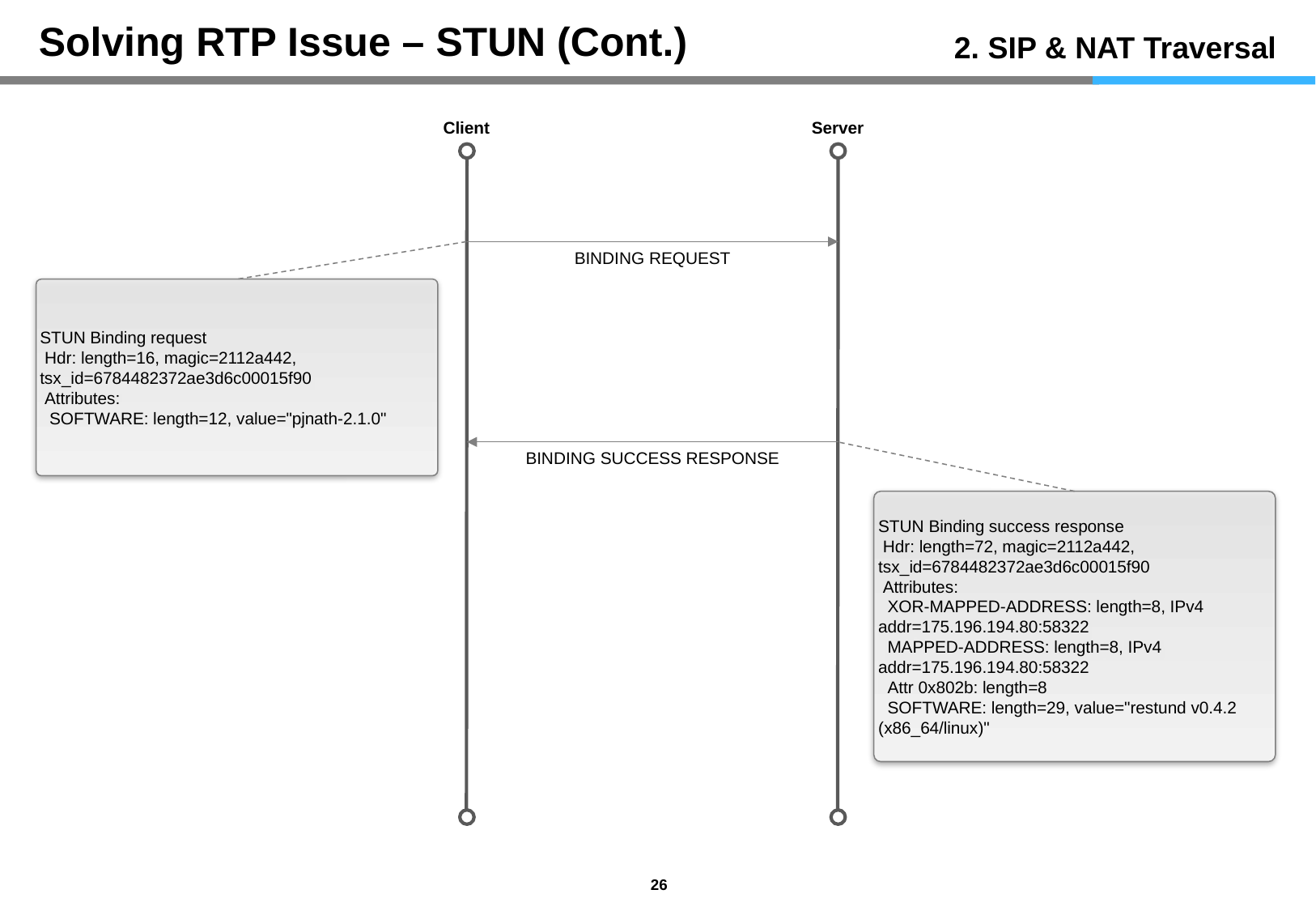

# Solving RTP Issue – STUN (Cont.)
2. SIP & NAT Traversal
Client

Server

BINDING REQUEST
STUN Binding request
 Hdr: length=16, magic=2112a442, tsx_id=6784482372ae3d6c00015f90
 Attributes:
  SOFTWARE: length=12, value="pjnath-2.1.0"
BINDING SUCCESS RESPONSE
STUN Binding success response
 Hdr: length=72, magic=2112a442, tsx_id=6784482372ae3d6c00015f90
 Attributes:
  XOR-MAPPED-ADDRESS: length=8, IPv4 addr=175.196.194.80:58322
  MAPPED-ADDRESS: length=8, IPv4 addr=175.196.194.80:58322
  Attr 0x802b: length=8
  SOFTWARE: length=29, value="restund v0.4.2 (x86_64/linux)"